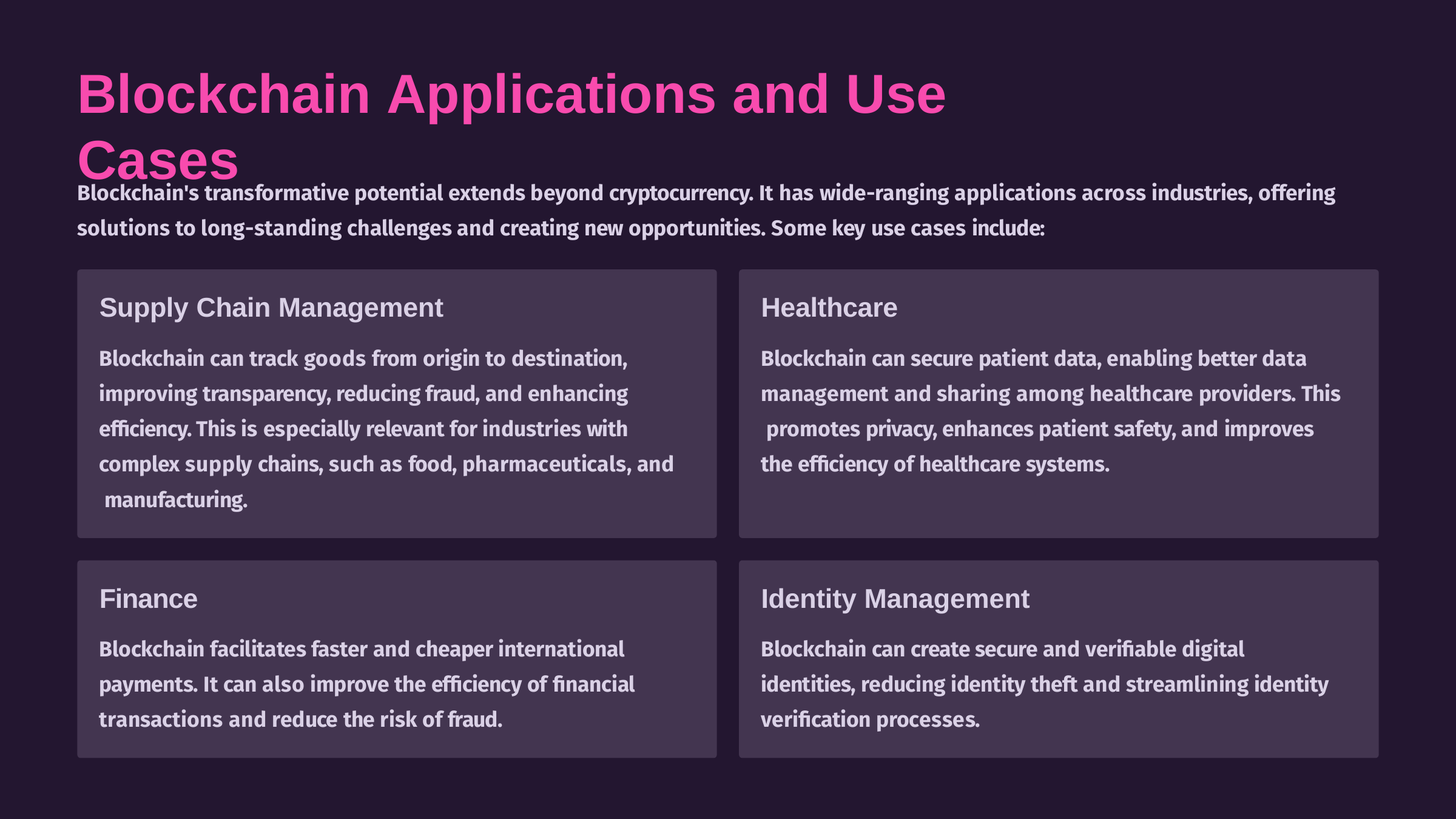

# Blockchain Applications and Use Cases
Blockchain's transformative potential extends beyond cryptocurrency. It has wide-ranging applications across industries, offering
solutions to long-standing challenges and creating new opportunities. Some key use cases include:

Supply Chain Management
Blockchain can track goods from origin to destination,  improving transparency, reducing fraud, and enhancing  efficiency. This is especially relevant for industries with  complex supply chains, such as food, pharmaceuticals, and  manufacturing.
Healthcare
Blockchain can secure patient data, enabling better data  management and sharing among healthcare providers. This  promotes privacy, enhances patient safety, and improves  the efficiency of healthcare systems.

Finance
Blockchain facilitates faster and cheaper international  payments. It can also improve the efficiency of financial  transactions and reduce the risk of fraud.
Identity Management
Blockchain can create secure and verifiable digital  identities, reducing identity theft and streamlining identity  verification processes.